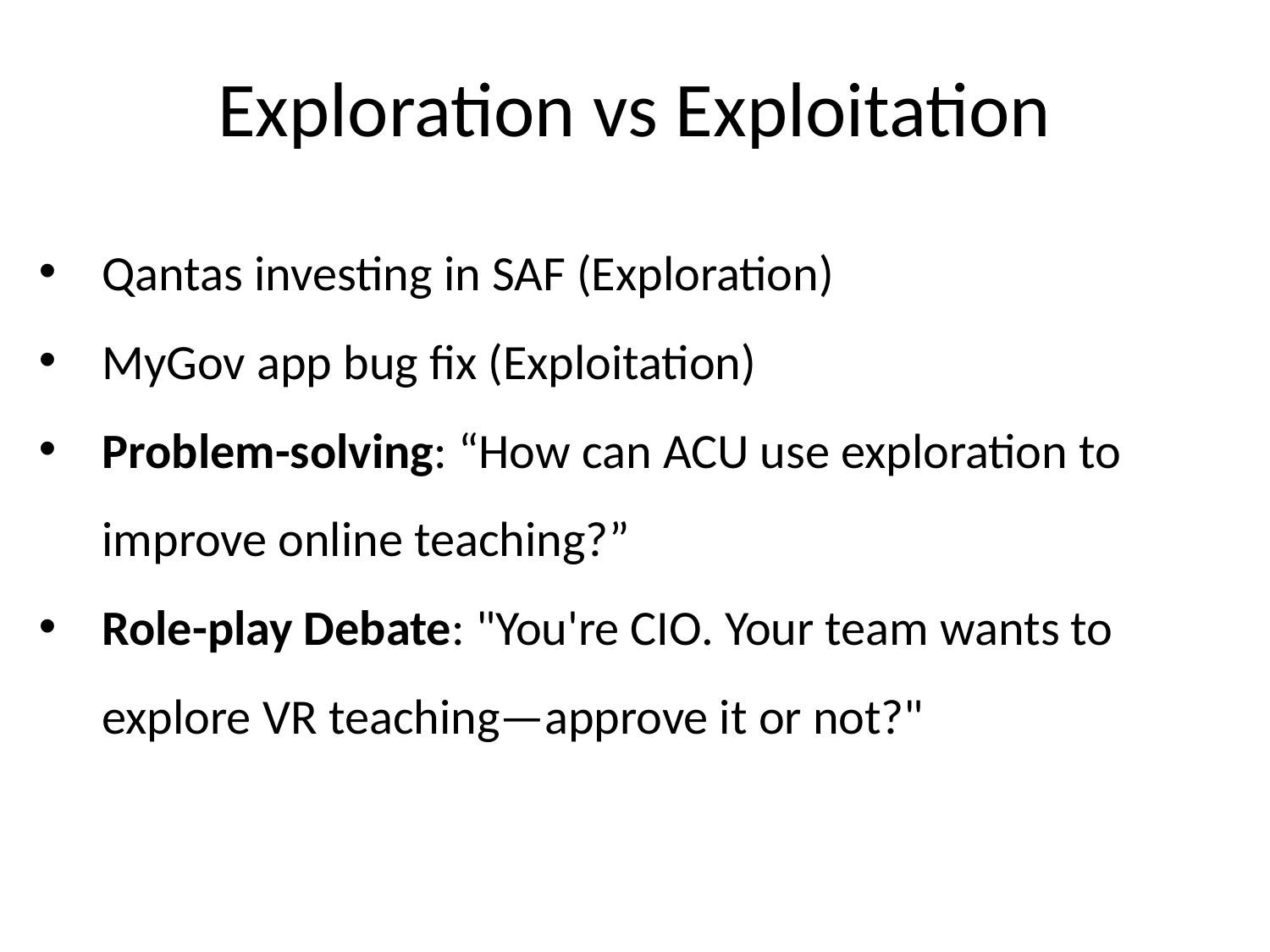

Exploration vs Exploitation
Qantas investing in SAF (Exploration)
MyGov app bug fix (Exploitation)
Problem-solving: “How can ACU use exploration to improve online teaching?”
Role-play Debate: "You're CIO. Your team wants to explore VR teaching—approve it or not?"